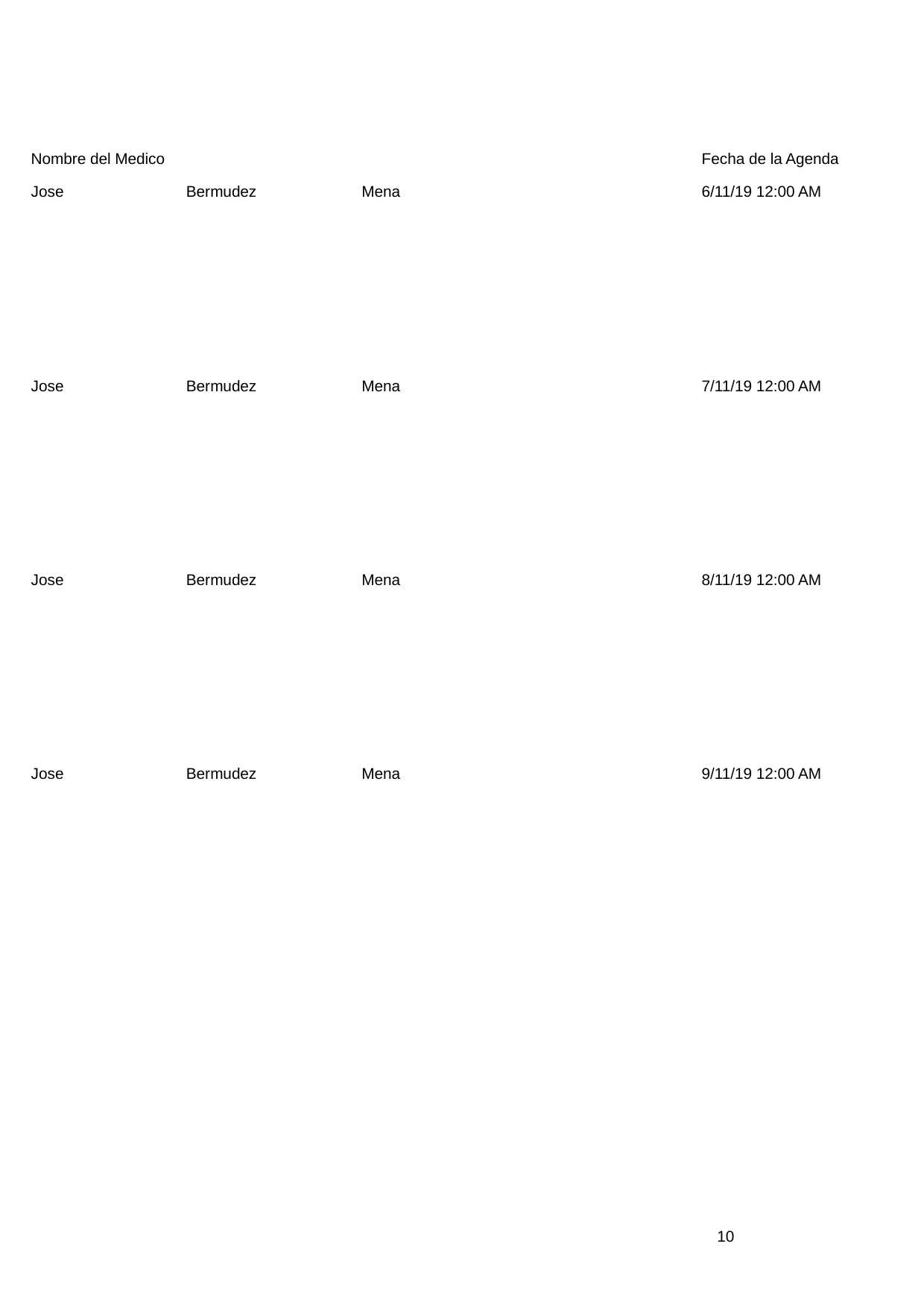

Nombre del Medico
Fecha de la Agenda
Jose
Bermudez
Mena
6/11/19 12:00 AM
Jose
Bermudez
Mena
7/11/19 12:00 AM
Jose
Bermudez
Mena
8/11/19 12:00 AM
Jose
Bermudez
Mena
9/11/19 12:00 AM
10